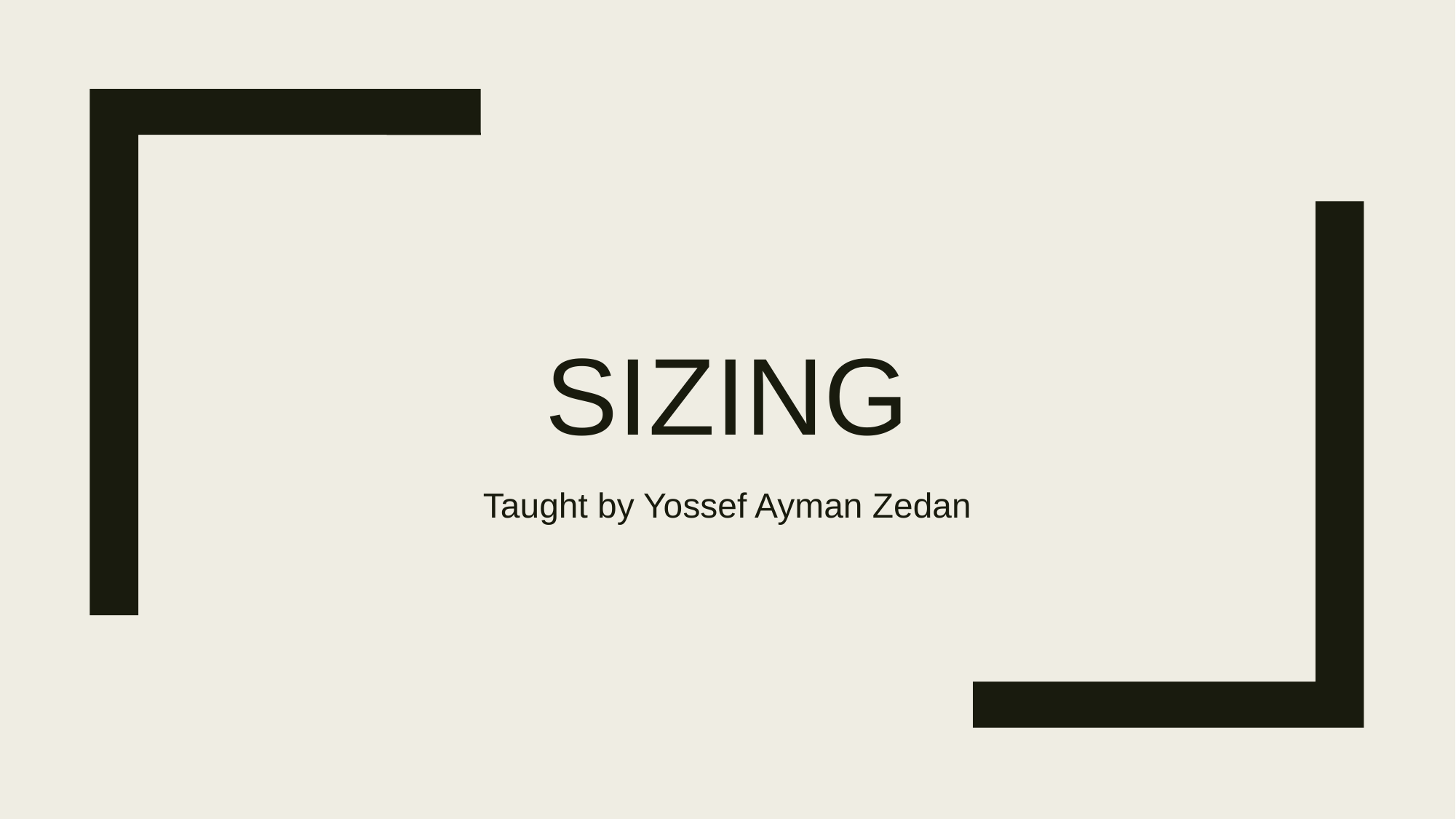

# sizing
Taught by Yossef Ayman Zedan